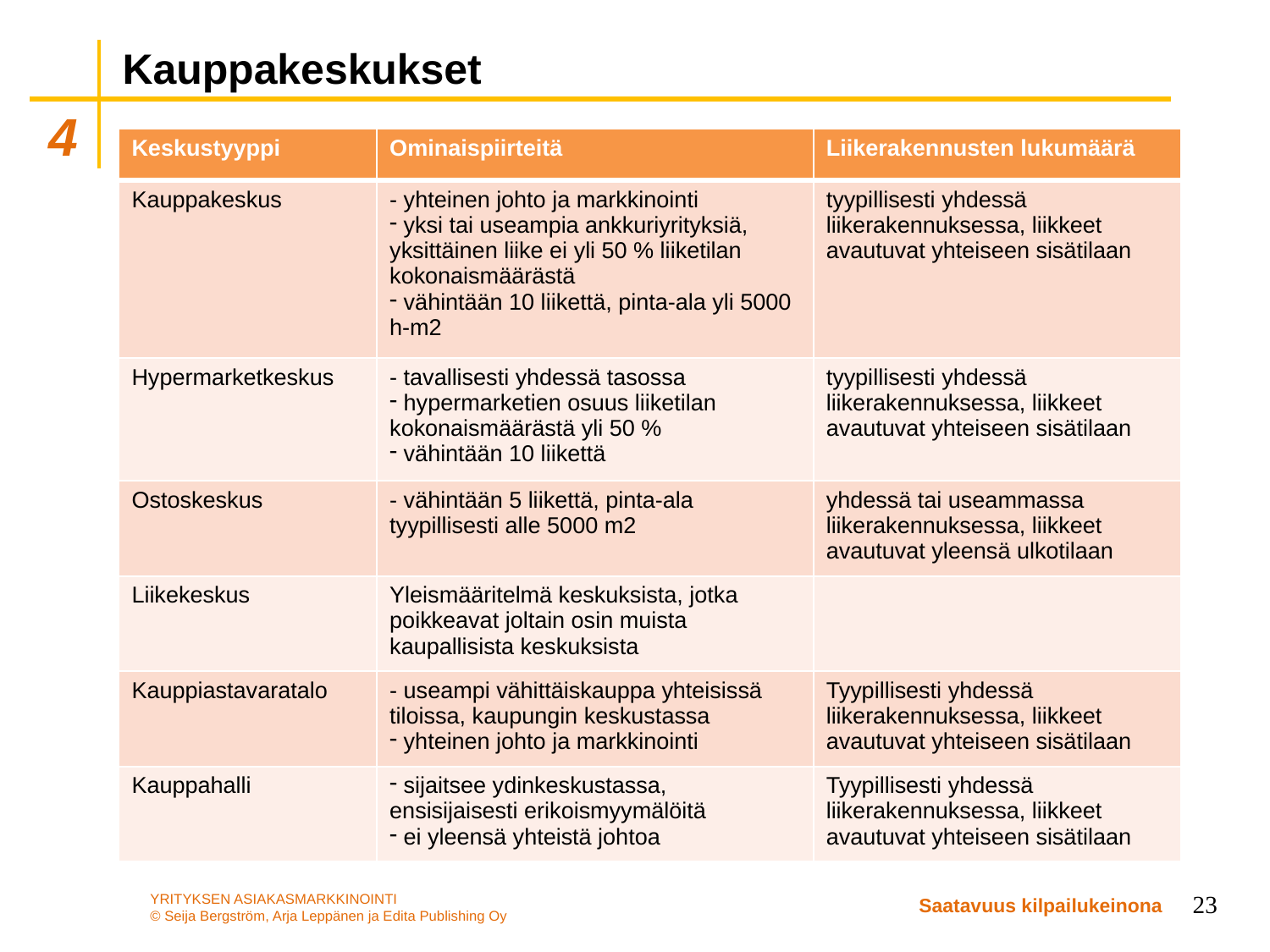

# Kauppakeskukset
| Keskustyyppi | Ominaispiirteitä | Liikerakennusten lukumäärä |
| --- | --- | --- |
| Kauppakeskus | - yhteinen johto ja markkinointi yksi tai useampia ankkuriyrityksiä, yksittäinen liike ei yli 50 % liiketilan kokonaismäärästä vähintään 10 liikettä, pinta-ala yli 5000 h-m2 | tyypillisesti yhdessä liikerakennuksessa, liikkeet avautuvat yhteiseen sisätilaan |
| Hypermarketkeskus | - tavallisesti yhdessä tasossa hypermarketien osuus liiketilan kokonaismäärästä yli 50 % vähintään 10 liikettä | tyypillisesti yhdessä liikerakennuksessa, liikkeet avautuvat yhteiseen sisätilaan |
| Ostoskeskus | - vähintään 5 liikettä, pinta-ala tyypillisesti alle 5000 m2 | yhdessä tai useammassa liikerakennuksessa, liikkeet avautuvat yleensä ulkotilaan |
| Liikekeskus | Yleismääritelmä keskuksista, jotka poikkeavat joltain osin muista kaupallisista keskuksista |  |
| Kauppiastavaratalo | - useampi vähittäiskauppa yhteisissä tiloissa, kaupungin keskustassa yhteinen johto ja markkinointi | Tyypillisesti yhdessä liikerakennuksessa, liikkeet avautuvat yhteiseen sisätilaan |
| Kauppahalli | sijaitsee ydinkeskustassa, ensisijaisesti erikoismyymälöitä ei yleensä yhteistä johtoa | Tyypillisesti yhdessä liikerakennuksessa, liikkeet avautuvat yhteiseen sisätilaan |
23